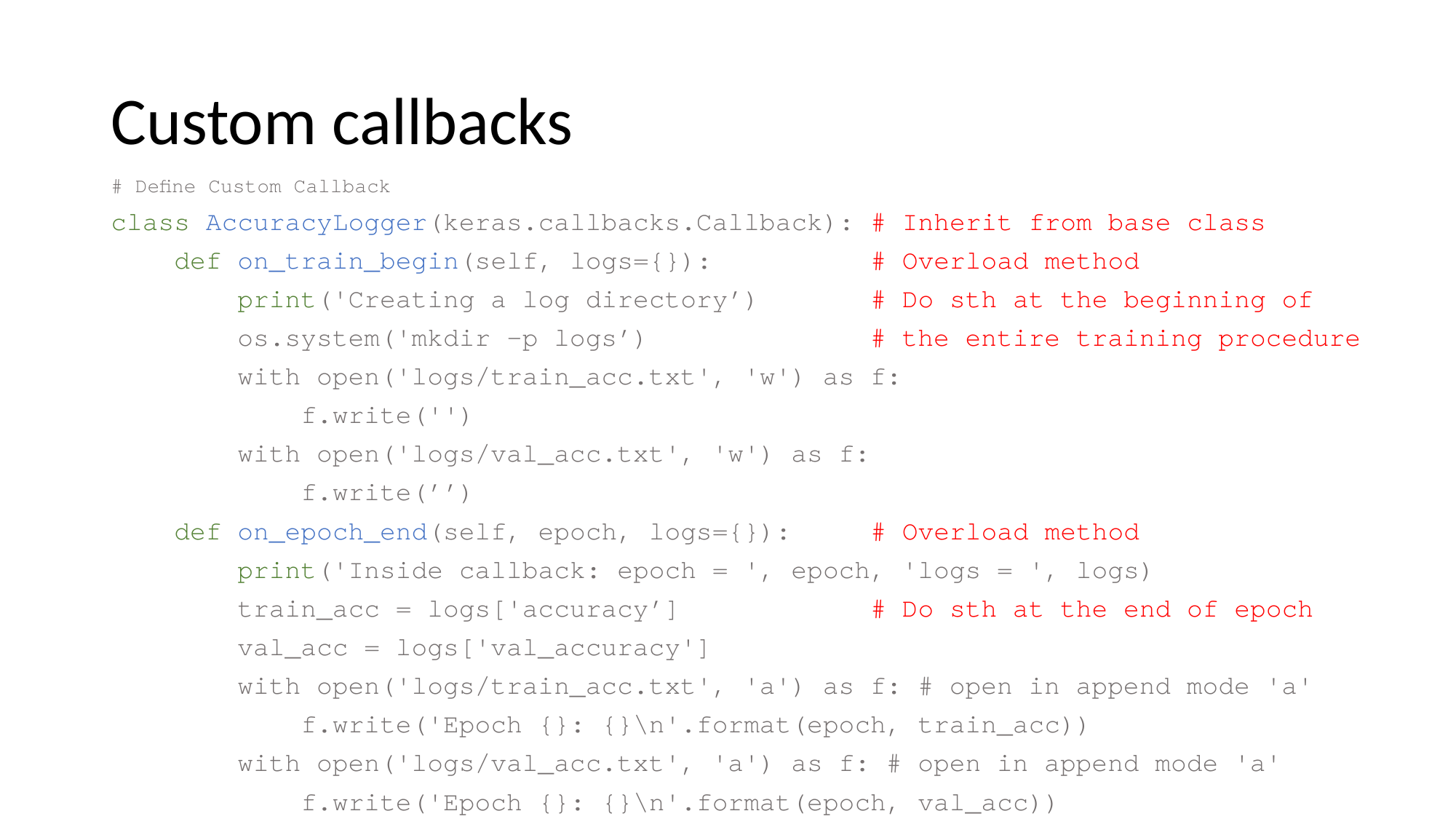

# Custom callbacks
# Define Custom Callback
class AccuracyLogger(keras.callbacks.Callback): # Inherit from base class
    def on_train_begin(self, logs={}):          # Overload method
        print('Creating a log directory’)       # Do sth at the beginning of
        os.system('mkdir -p logs’)              # the entire training procedure
        with open('logs/train_acc.txt', 'w') as f:
            f.write('')
        with open('logs/val_acc.txt', 'w') as f:
            f.write(’’)
    def on_epoch_end(self, epoch, logs={}):     # Overload method
        print('Inside callback: epoch = ', epoch, 'logs = ', logs)
        train_acc = logs['accuracy’]            # Do sth at the end of epoch
        val_acc = logs['val_accuracy']
        with open('logs/train_acc.txt', 'a') as f: # open in append mode 'a'
            f.write('Epoch {}: {}\n'.format(epoch, train_acc))
        with open('logs/val_acc.txt', 'a') as f: # open in append mode 'a'
            f.write('Epoch {}: {}\n'.format(epoch, val_acc))